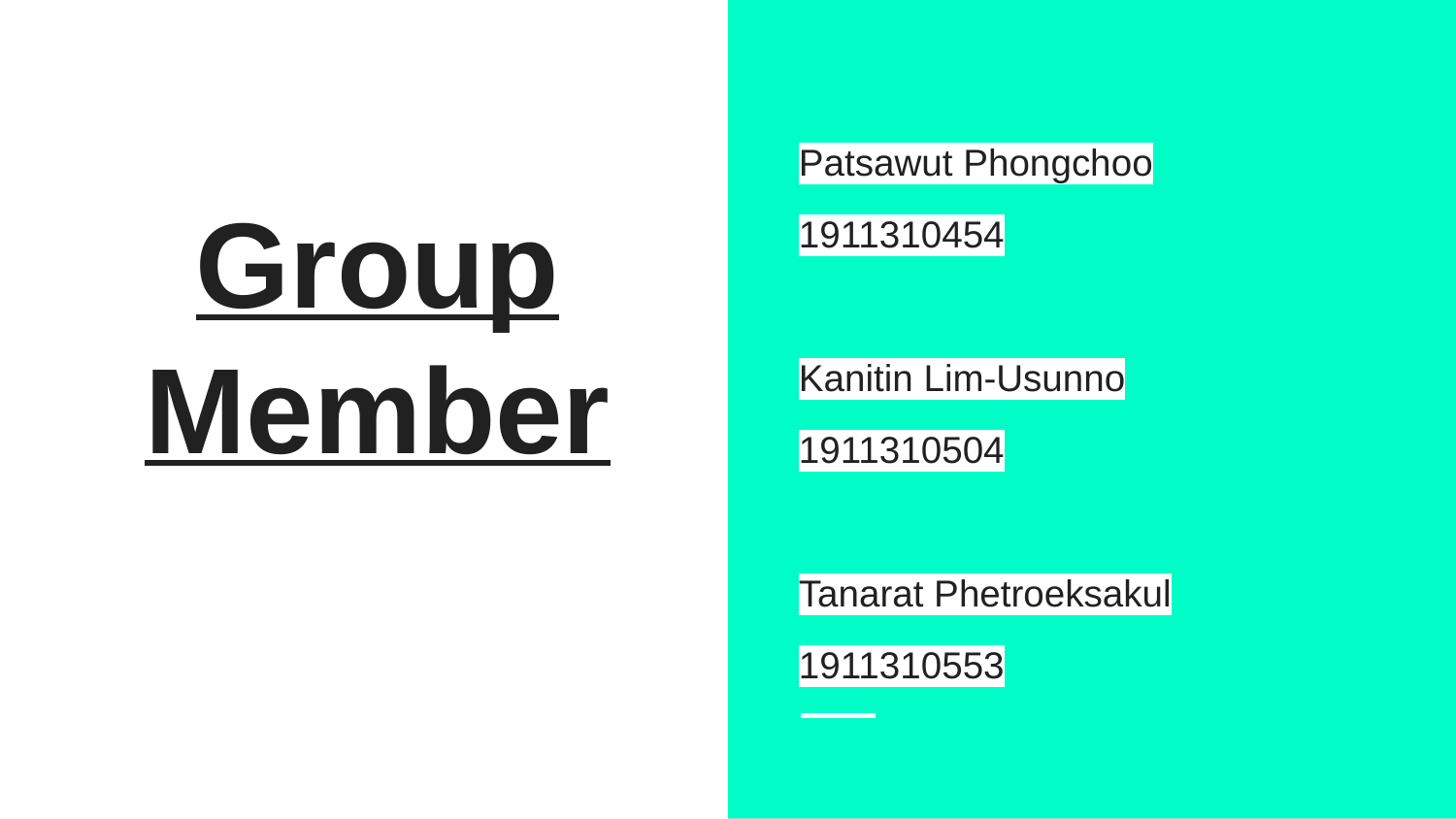

Patsawut Phongchoo
1911310454

Kanitin Lim-Usunno
1911310504

Tanarat Phetroeksakul
1911310553
# Group Member